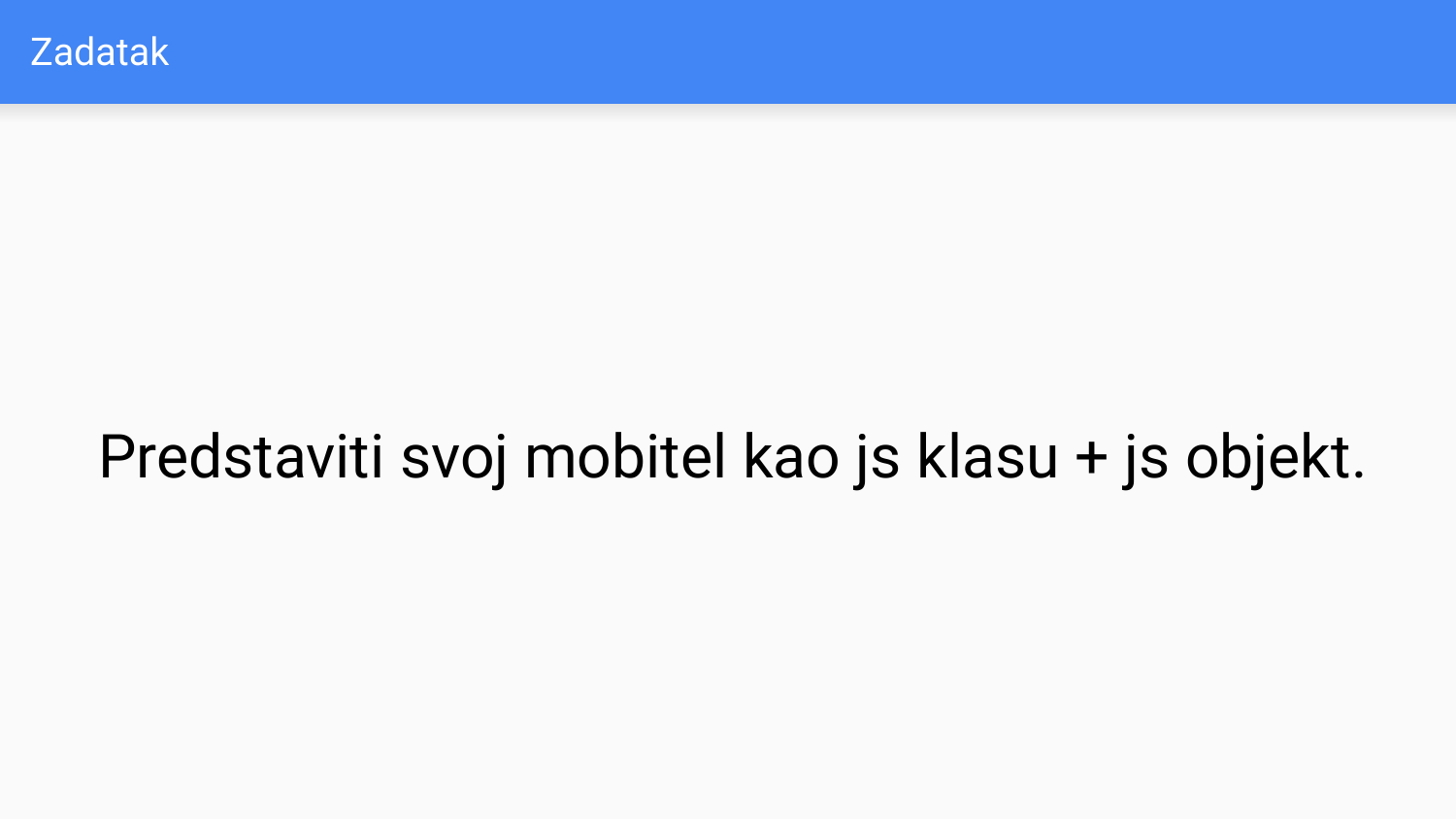

# Zadatak

Predstaviti svoj mobitel kao js klasu + js objekt.